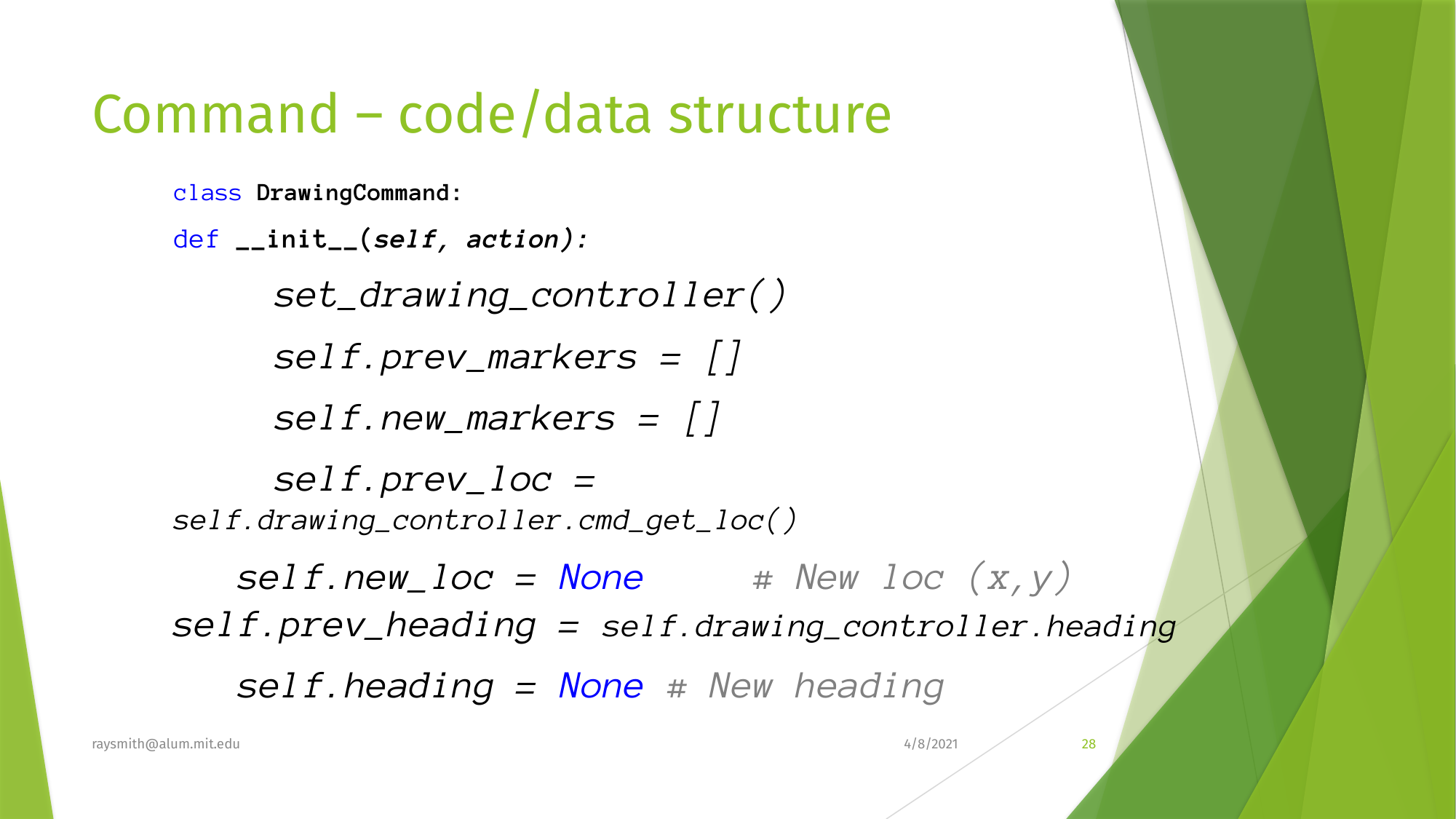

# Command – code/data structure
class DrawingCommand:
def __init__(self, action):
	set_drawing_controller()
	self.prev_markers = []
	self.new_markers = []
	self.prev_loc = self.drawing_controller.cmd_get_loc()
   self.new_loc = None     # New loc (x,y) 	self.prev_heading = self.drawing_controller.heading
   self.heading = None # New heading

raysmith@alum.mit.edu
4/8/2021
28